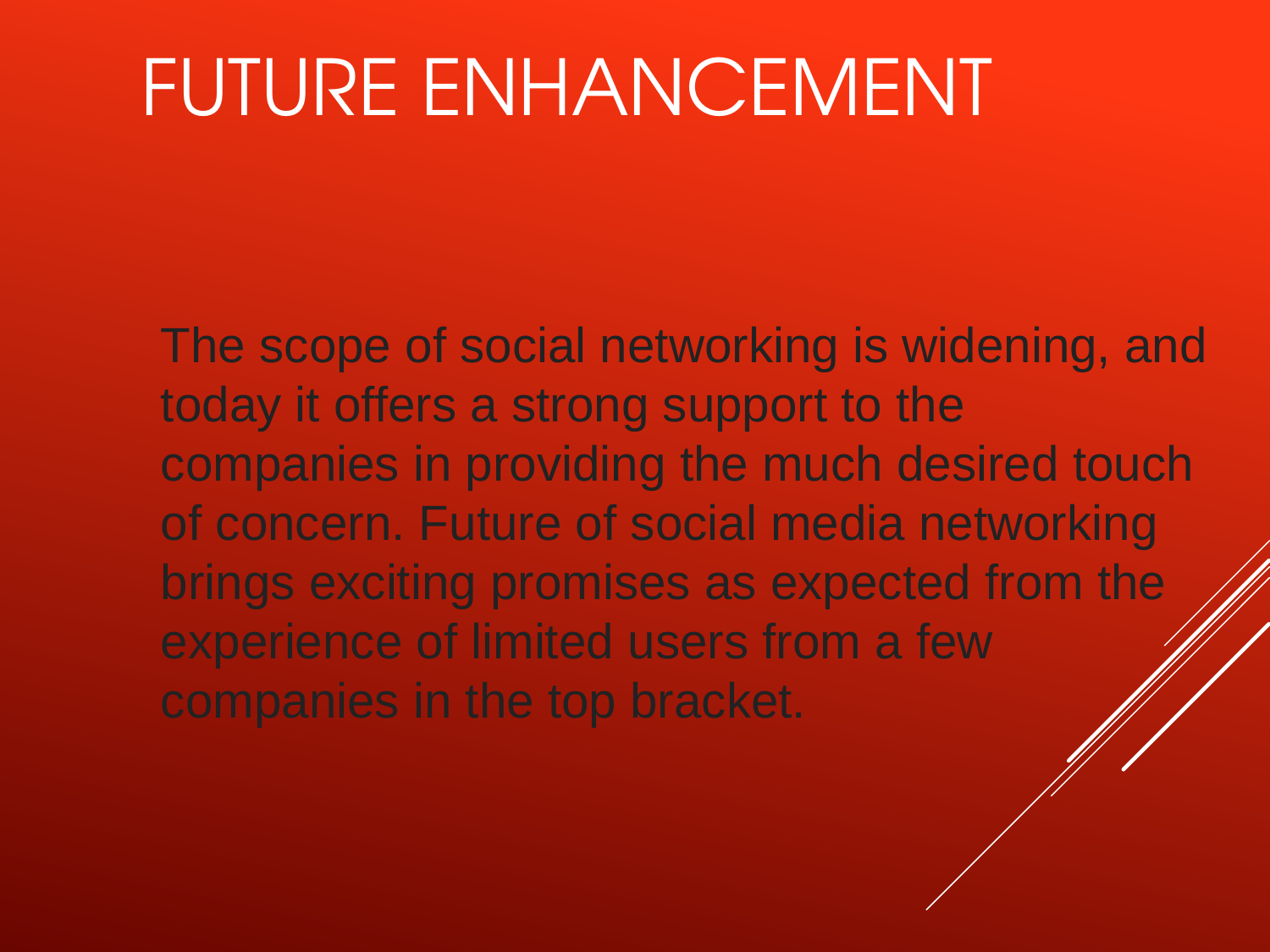

# FUTURE ENHANCEMENT
The scope of social networking is widening, and today it offers a strong support to the companies in providing the much desired touch of concern. Future of social media networking brings exciting promises as expected from the experience of limited users from a few companies in the top bracket.